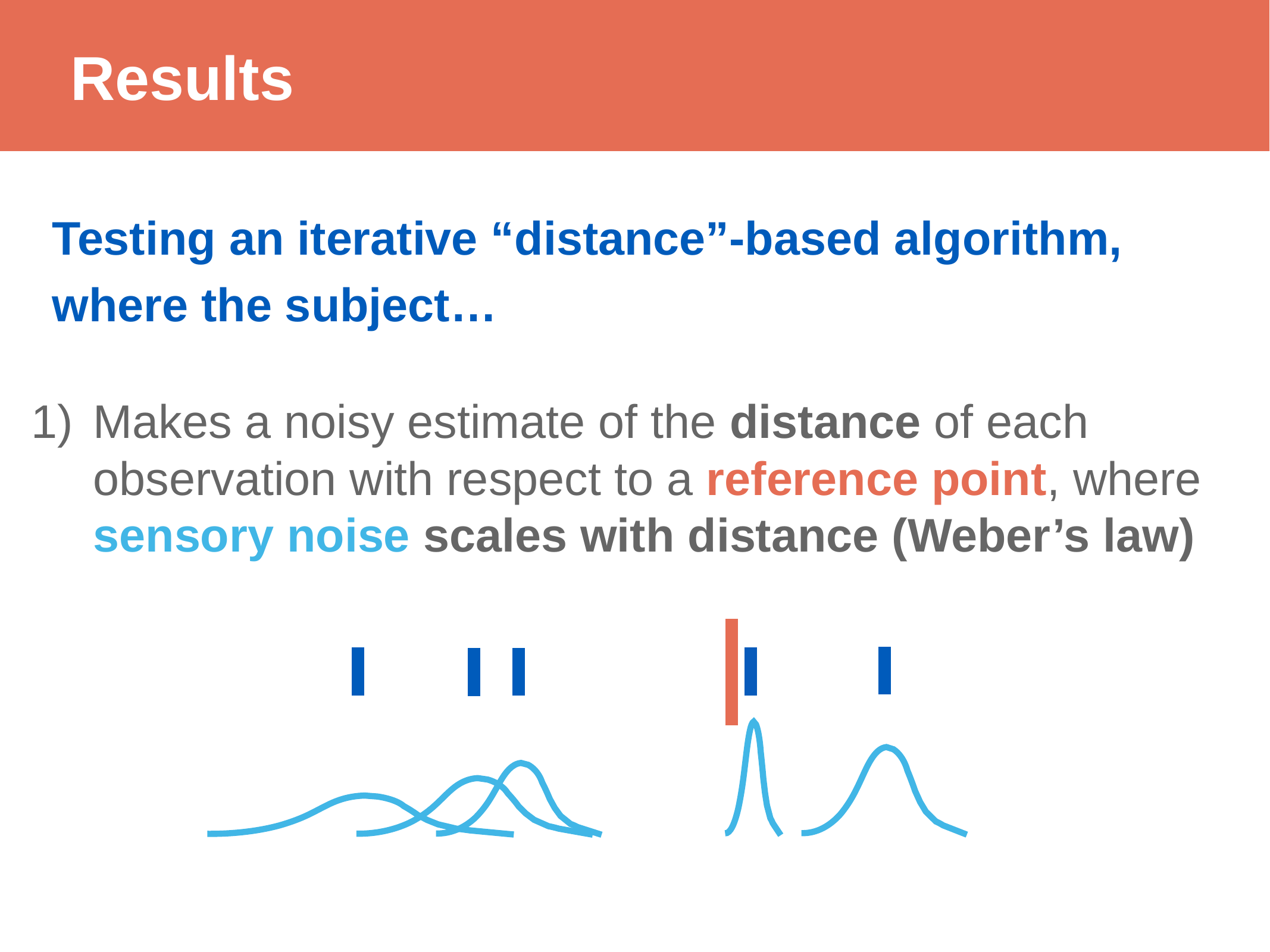

Results
Testing an iterative “distance”-based algorithm,
where the subject…
Makes a noisy estimate of the distance of each observation with respect to a reference point, where sensory noise scales with distance (Weber’s law)